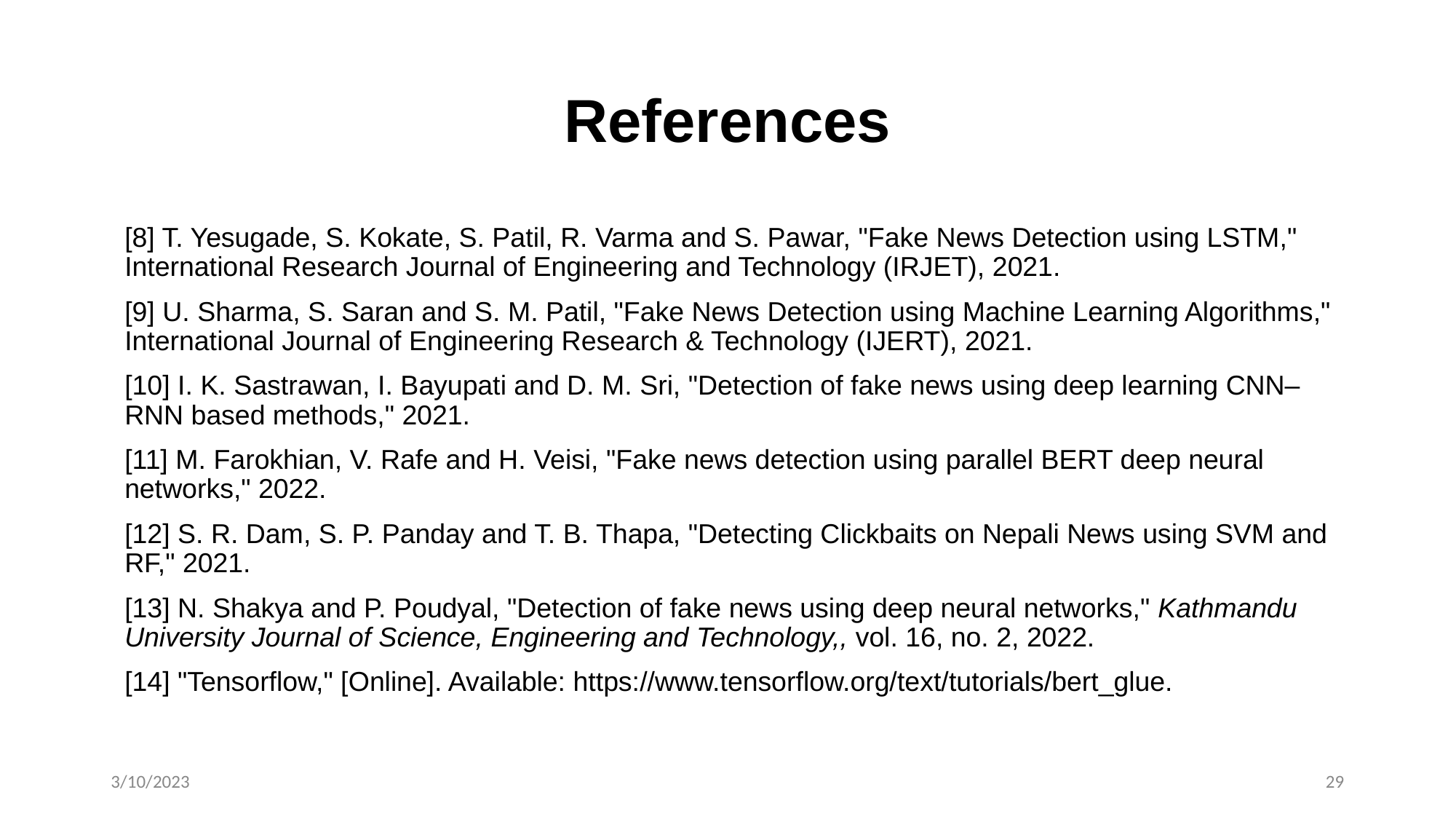

# References
[8] T. Yesugade, S. Kokate, S. Patil, R. Varma and S. Pawar, "Fake News Detection using LSTM," International Research Journal of Engineering and Technology (IRJET), 2021.
[9] U. Sharma, S. Saran and S. M. Patil, "Fake News Detection using Machine Learning Algorithms," International Journal of Engineering Research & Technology (IJERT), 2021.
[10] I. K. Sastrawan, I. Bayupati and D. M. Sri, "Detection of fake news using deep learning CNN–RNN based methods," 2021.
[11] M. Farokhian, V. Rafe and H. Veisi, "Fake news detection using parallel BERT deep neural networks," 2022.
[12] S. R. Dam, S. P. Panday and T. B. Thapa, "Detecting Clickbaits on Nepali News using SVM and RF," 2021.
[13] N. Shakya and P. Poudyal, "Detection of fake news using deep neural networks," Kathmandu University Journal of Science, Engineering and Technology,, vol. 16, no. 2, 2022.
[14] "Tensorflow," [Online]. Available: https://www.tensorflow.org/text/tutorials/bert_glue.

3/10/2023
29